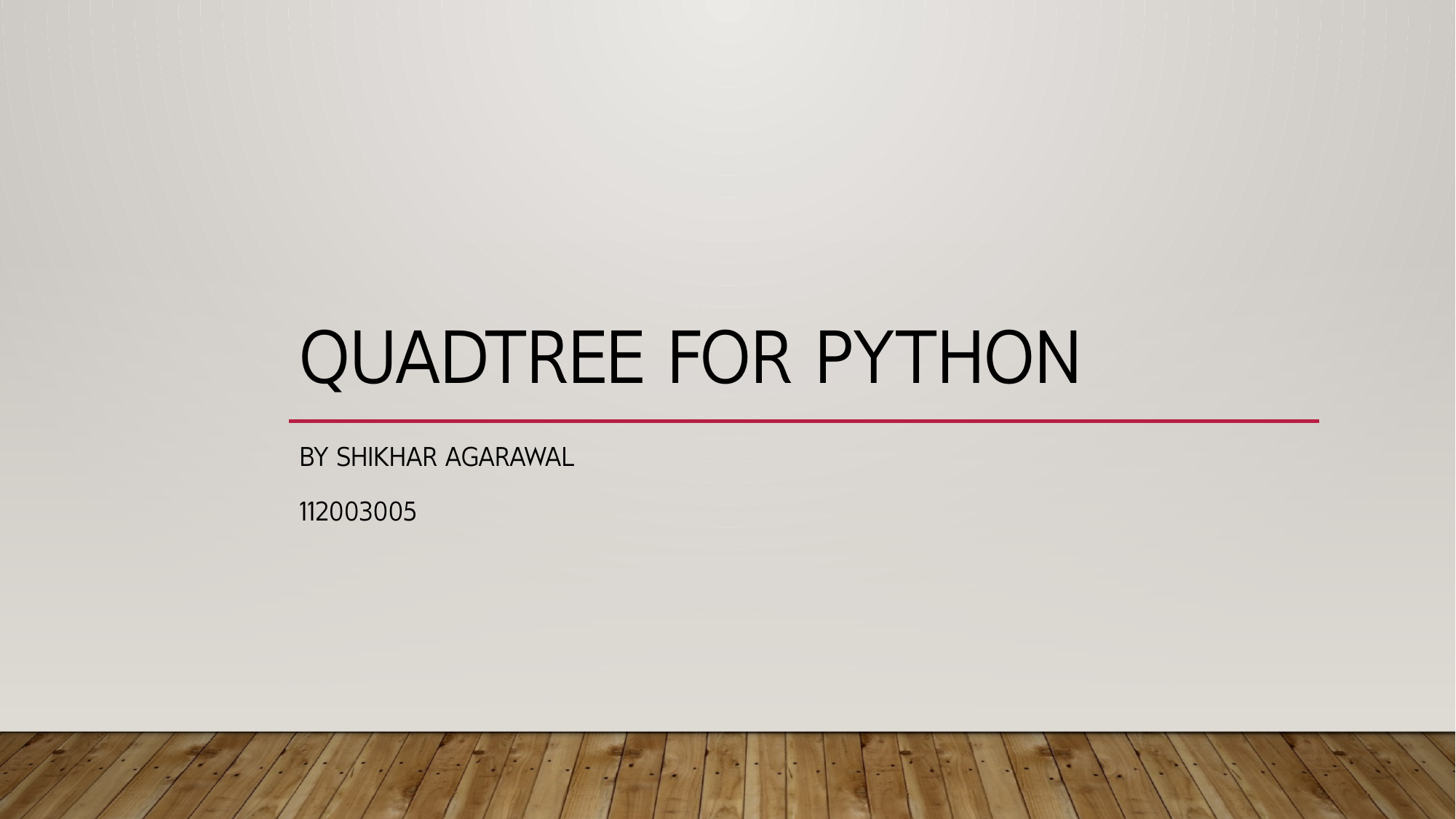

# Quadtree for python
By Shikhar agarawal
112003005